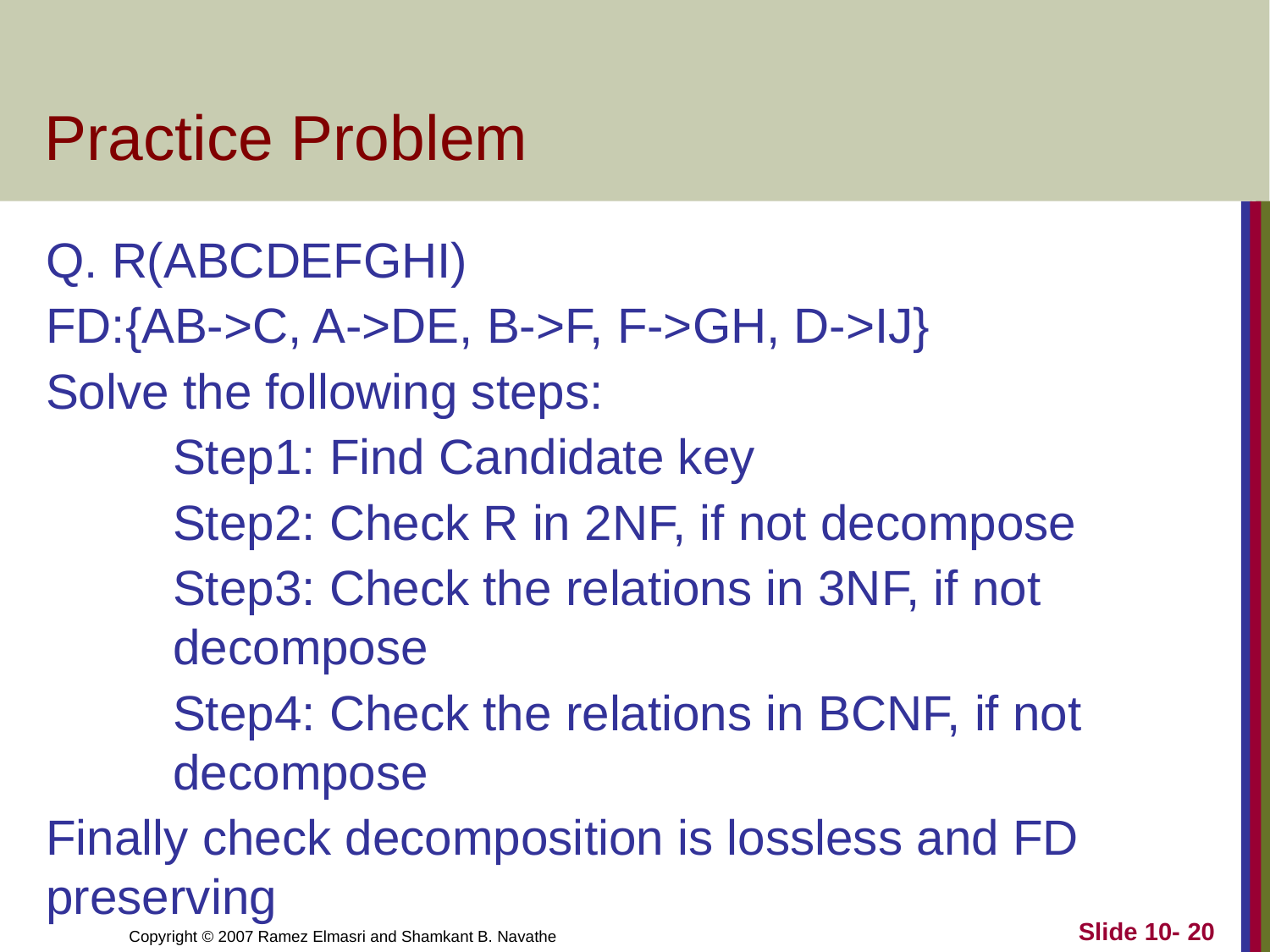

# Practice Problem
Q. R(ABCDEFGHI)
FD:{AB->C, A->DE, B->F, F->GH, D->IJ}
Solve the following steps:
Step1: Find Candidate key
Step2: Check R in 2NF, if not decompose
Step3: Check the relations in 3NF, if not decompose
Step4: Check the relations in BCNF, if not decompose
Finally check decomposition is lossless and FD preserving
Slide 10- 20